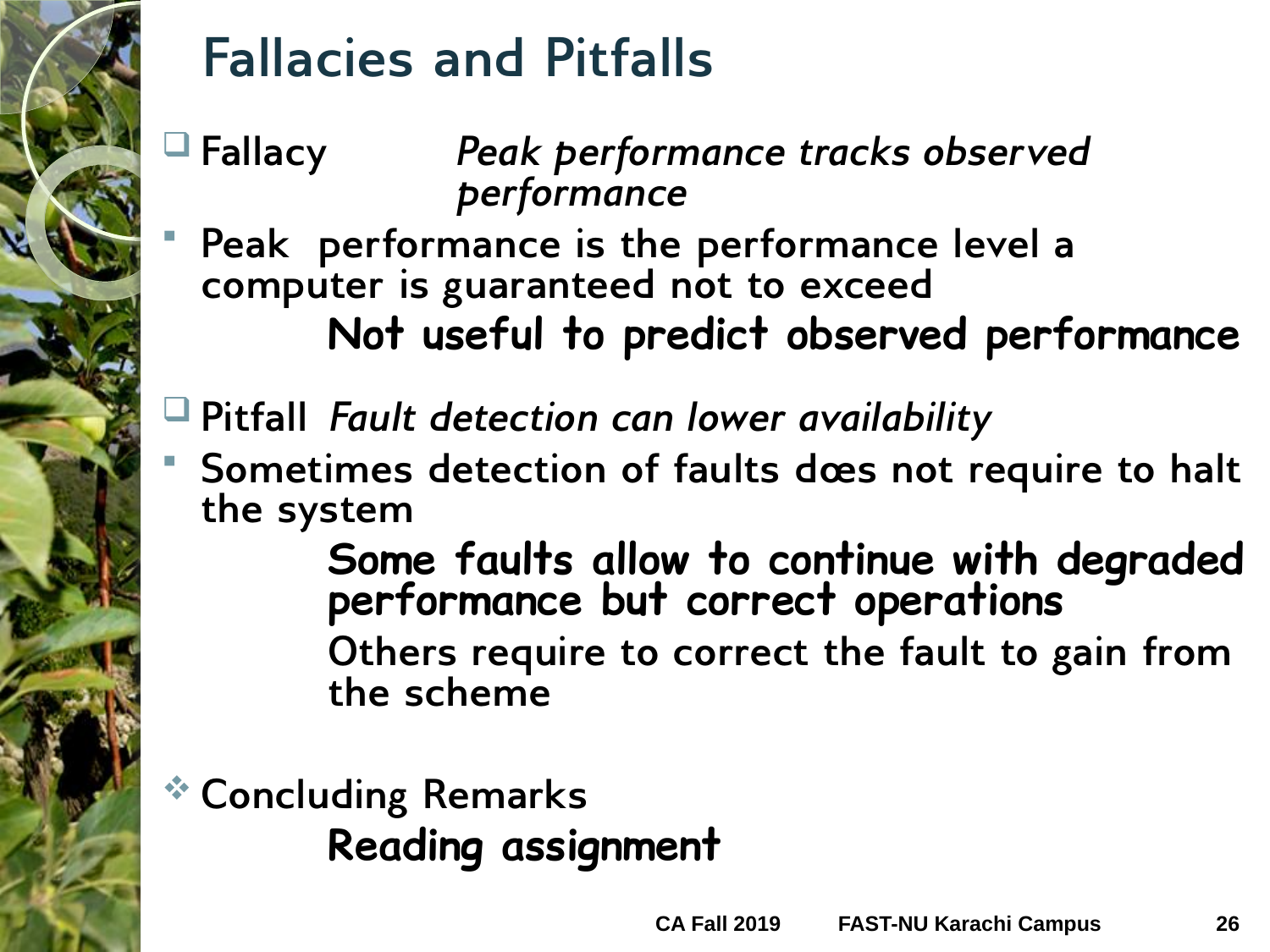

# Fallacies and Pitfalls
Fallacy 	Peak performance tracks observed 			performance
Peak  performance is the performance level a computer is guaranteed not to exceed
		Not useful to predict observed performance

Pitfall	Fault detection can lower availability
Sometimes detection of faults does not require to halt the system
		Some faults allow to continue with degraded 	performance but correct operations
		Others require to correct the fault to gain from 	the scheme

Concluding Remarks
		Reading assignment

CA Fall 2019
26
FAST-NU Karachi Campus